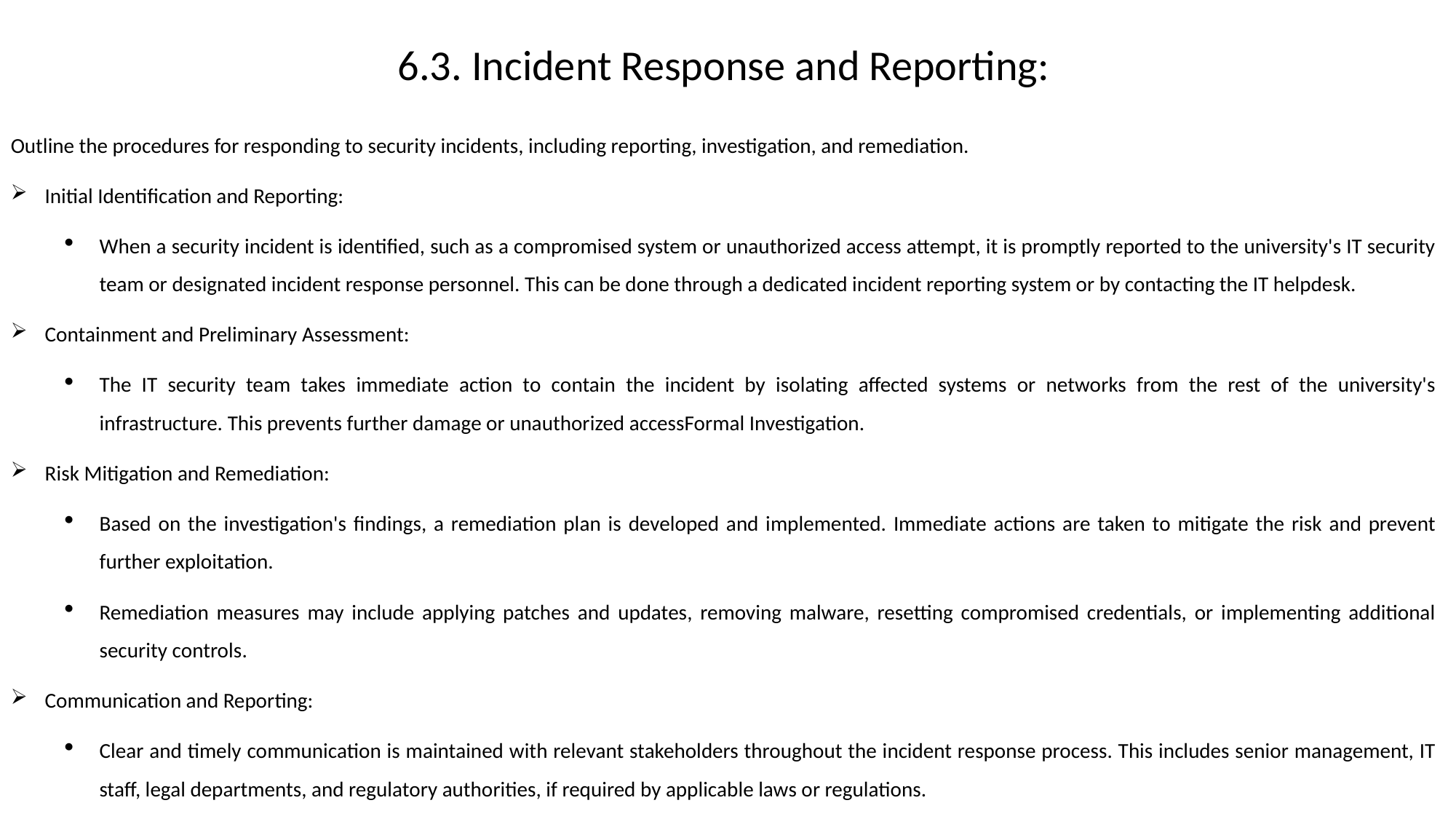

6.3. Incident Response and Reporting:

Outline the procedures for responding to security incidents, including reporting, investigation, and remediation.
Initial Identification and Reporting:
When a security incident is identified, such as a compromised system or unauthorized access attempt, it is promptly reported to the university's IT security team or designated incident response personnel. This can be done through a dedicated incident reporting system or by contacting the IT helpdesk.
Containment and Preliminary Assessment:
The IT security team takes immediate action to contain the incident by isolating affected systems or networks from the rest of the university's infrastructure. This prevents further damage or unauthorized accessFormal Investigation.
Risk Mitigation and Remediation:
Based on the investigation's findings, a remediation plan is developed and implemented. Immediate actions are taken to mitigate the risk and prevent further exploitation.
Remediation measures may include applying patches and updates, removing malware, resetting compromised credentials, or implementing additional security controls.
Communication and Reporting:
Clear and timely communication is maintained with relevant stakeholders throughout the incident response process. This includes senior management, IT staff, legal departments, and regulatory authorities, if required by applicable laws or regulations.